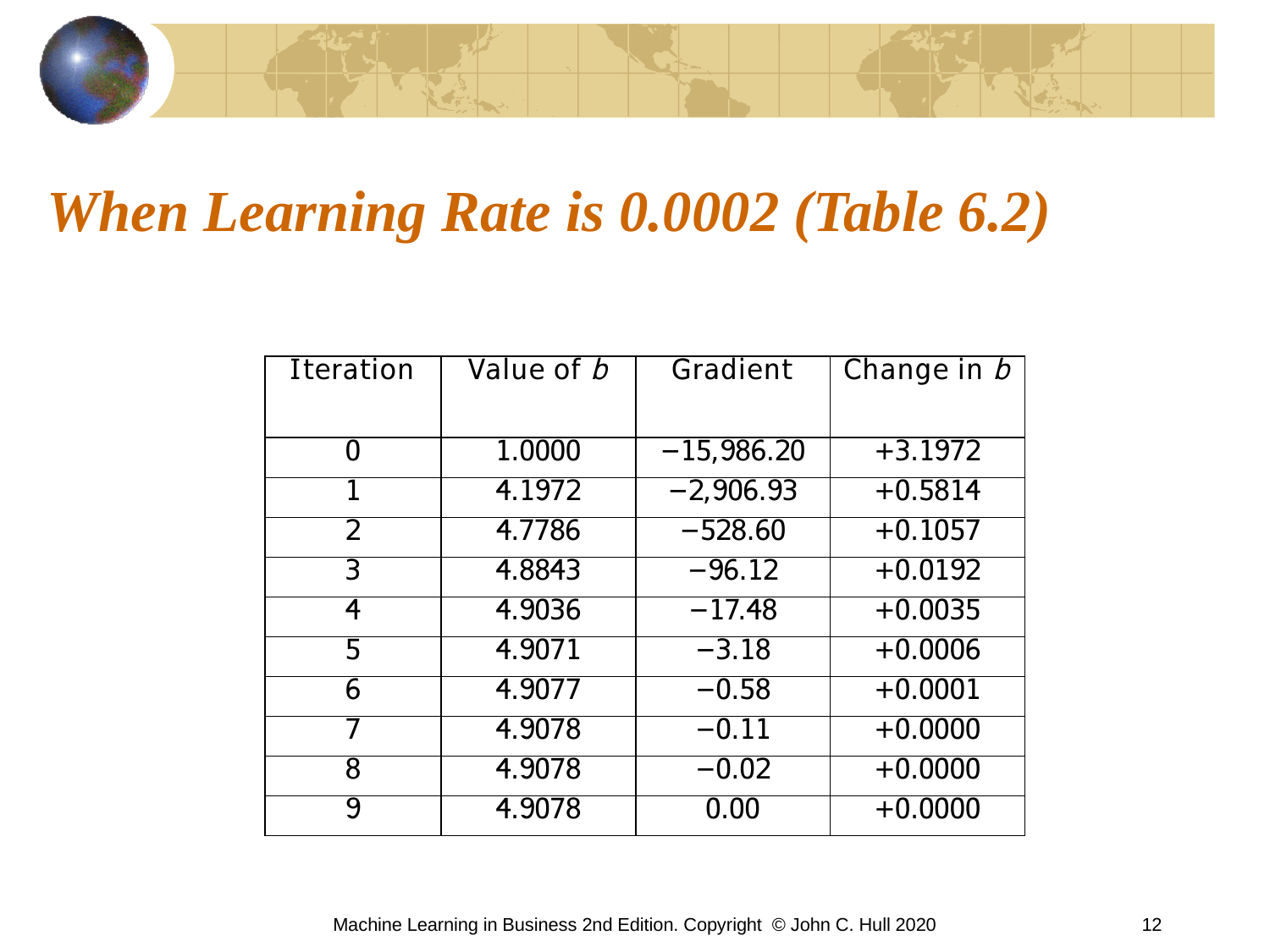

# When Learning Rate is 0.0002 (Table 6.2)
| Iteration | Value of b | Gradient | Change in b |
| --- | --- | --- | --- |
| 0 | 1.0000 | −15,986.20 | +3.1972 |
| 1 | 4.1972 | −2,906.93 | +0.5814 |
| 2 | 4.7786 | −528.60 | +0.1057 |
| 3 | 4.8843 | −96.12 | +0.0192 |
| 4 | 4.9036 | −17.48 | +0.0035 |
| 5 | 4.9071 | −3.18 | +0.0006 |
| 6 | 4.9077 | −0.58 | +0.0001 |
| 7 | 4.9078 | −0.11 | +0.0000 |
| 8 | 4.9078 | −0.02 | +0.0000 |
| 9 | 4.9078 | 0.00 | +0.0000 |
Machine Learning in Business 2nd Edition. Copyright  © John C. Hull 2020
12